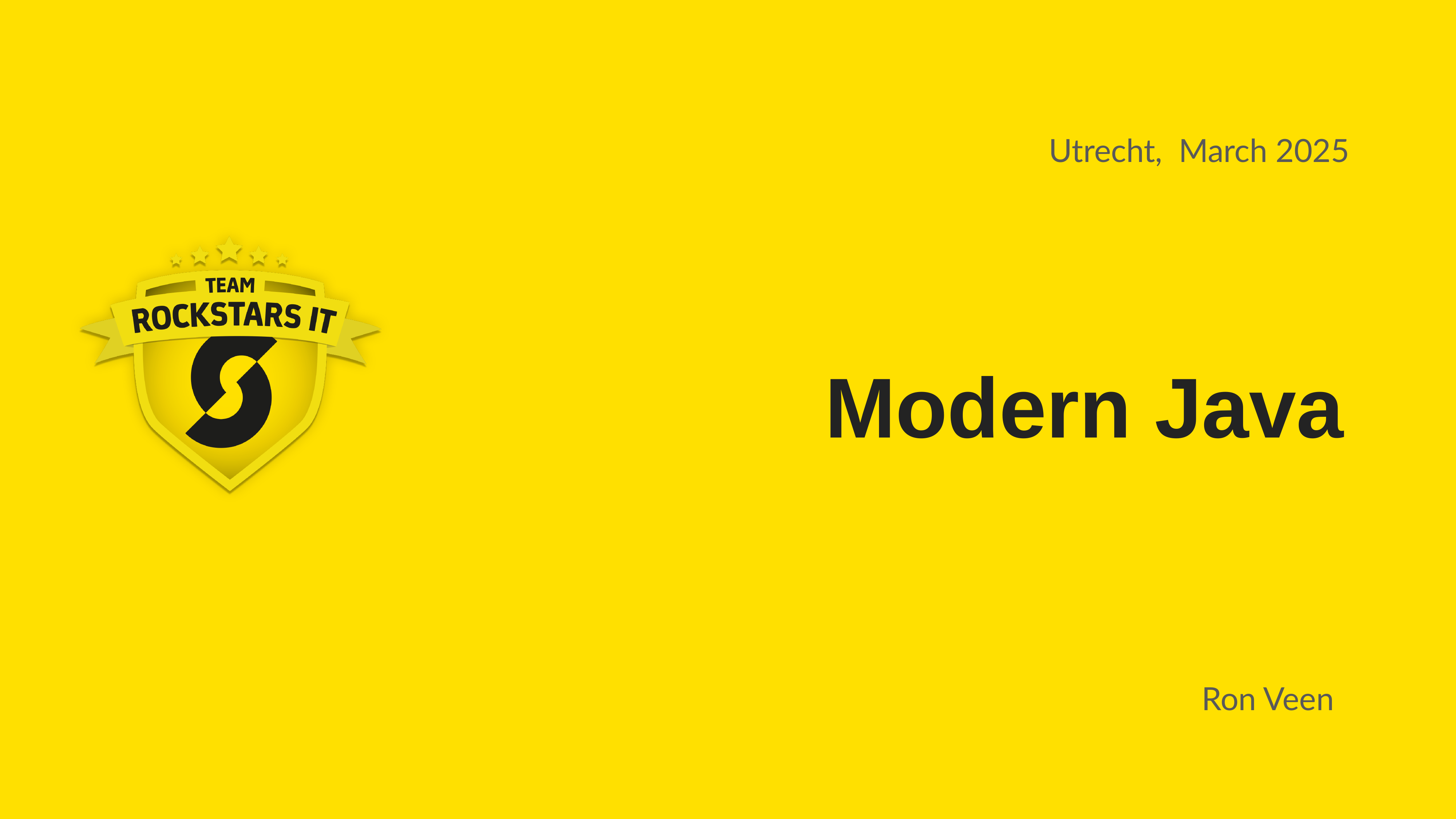

Utrecht,  March 2025
# Modern Java
Ron Veen